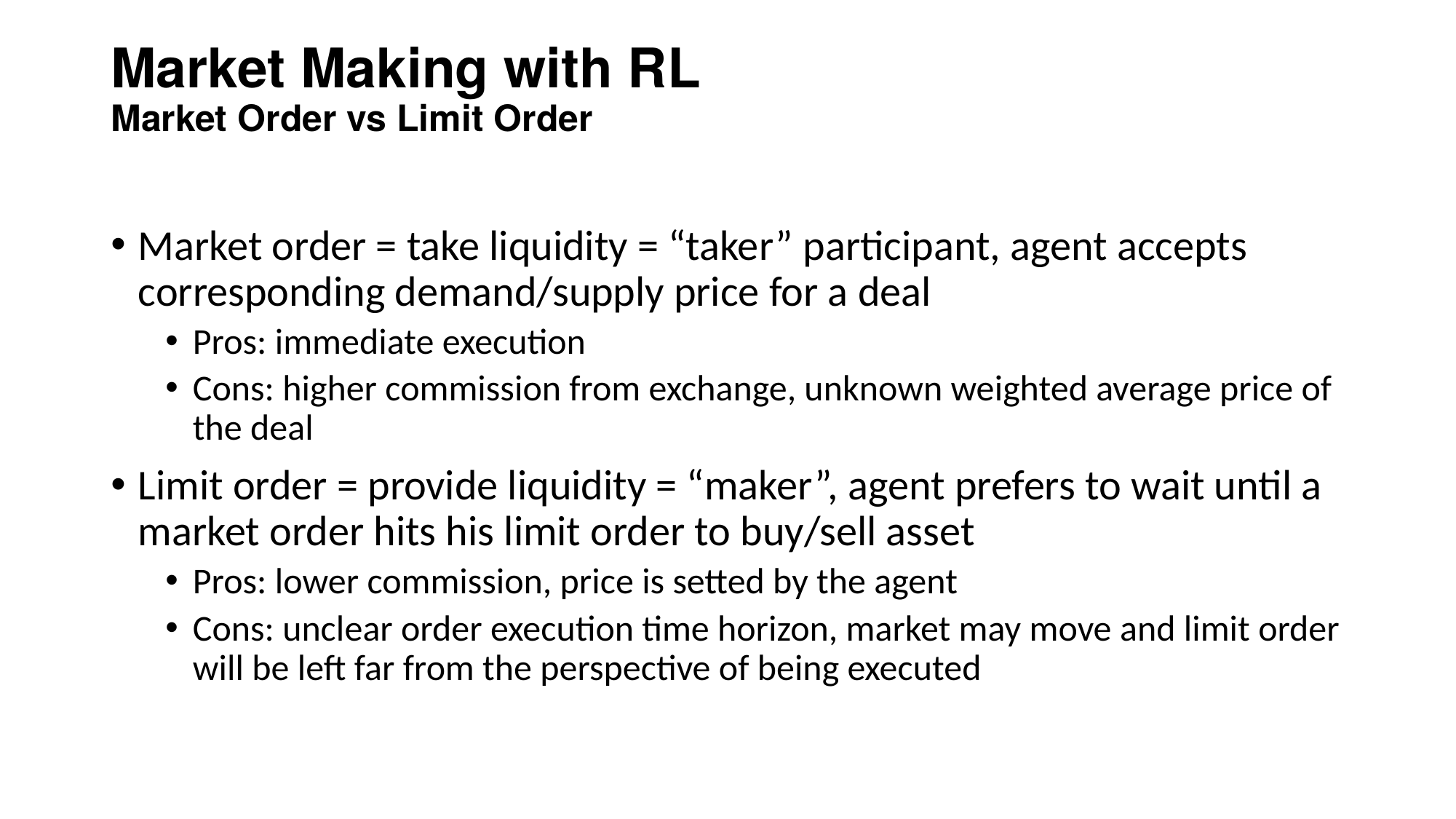

# Market Making with RL Market Order vs Limit Order
Market order = take liquidity = “taker” participant, agent accepts corresponding demand/supply price for a deal
Pros: immediate execution
Cons: higher commission from exchange, unknown weighted average price of the deal
Limit order = provide liquidity = “maker”, agent prefers to wait until a market order hits his limit order to buy/sell asset
Pros: lower commission, price is setted by the agent
Cons: unclear order execution time horizon, market may move and limit order will be left far from the perspective of being executed